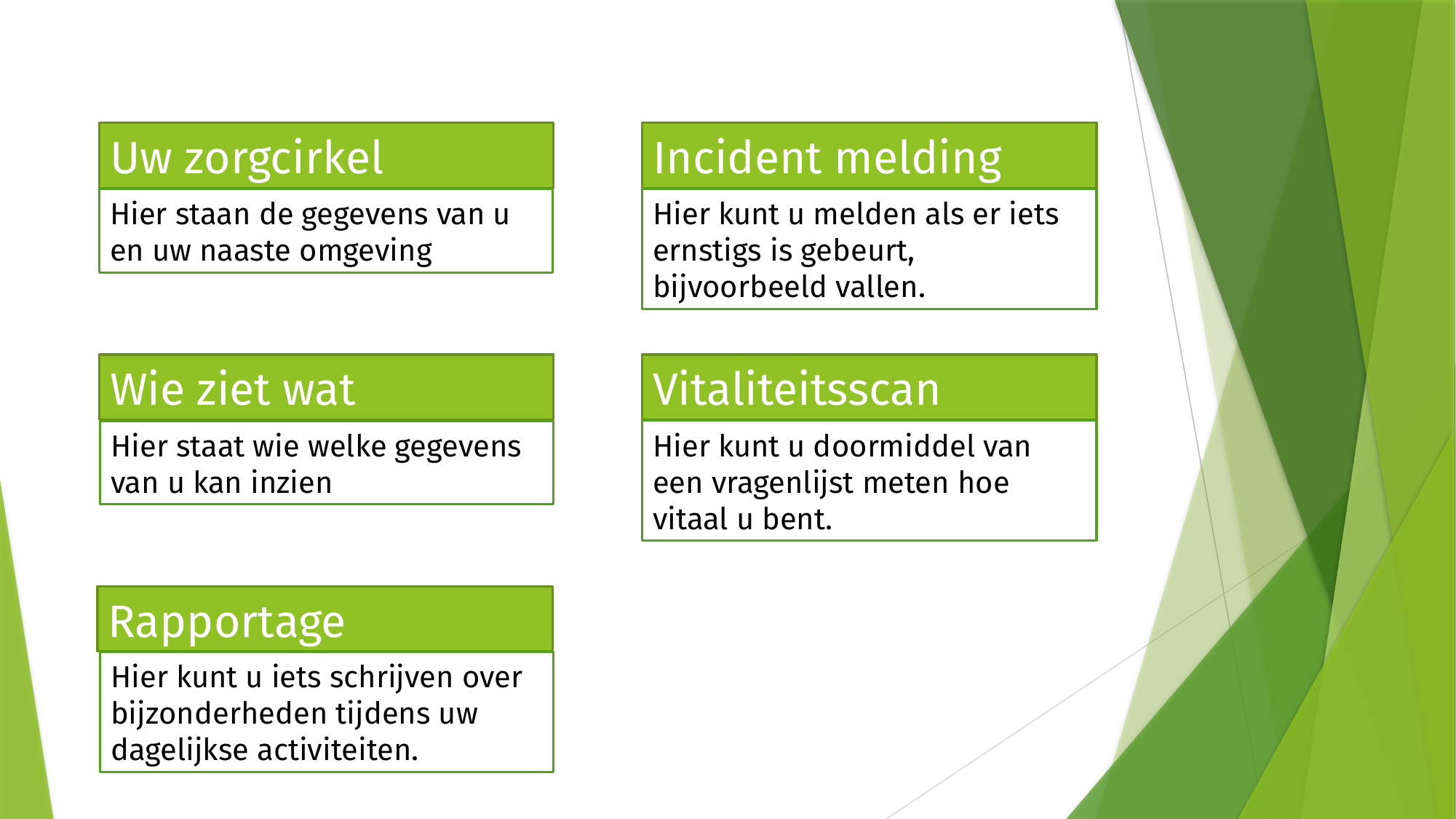

Uw zorgcirkel
Incident melding
Hier kunt u melden als er iets ernstigs is gebeurt, bijvoorbeeld vallen.
Hier staan de gegevens van u en uw naaste omgeving
Wie ziet wat
Vitaliteitsscan
Hier kunt u doormiddel van een vragenlijst meten hoe vitaal u bent.
Hier staat wie welke gegevens van u kan inzien
Rapportage
Hier kunt u iets schrijven over bijzonderheden tijdens uw dagelijkse activiteiten.